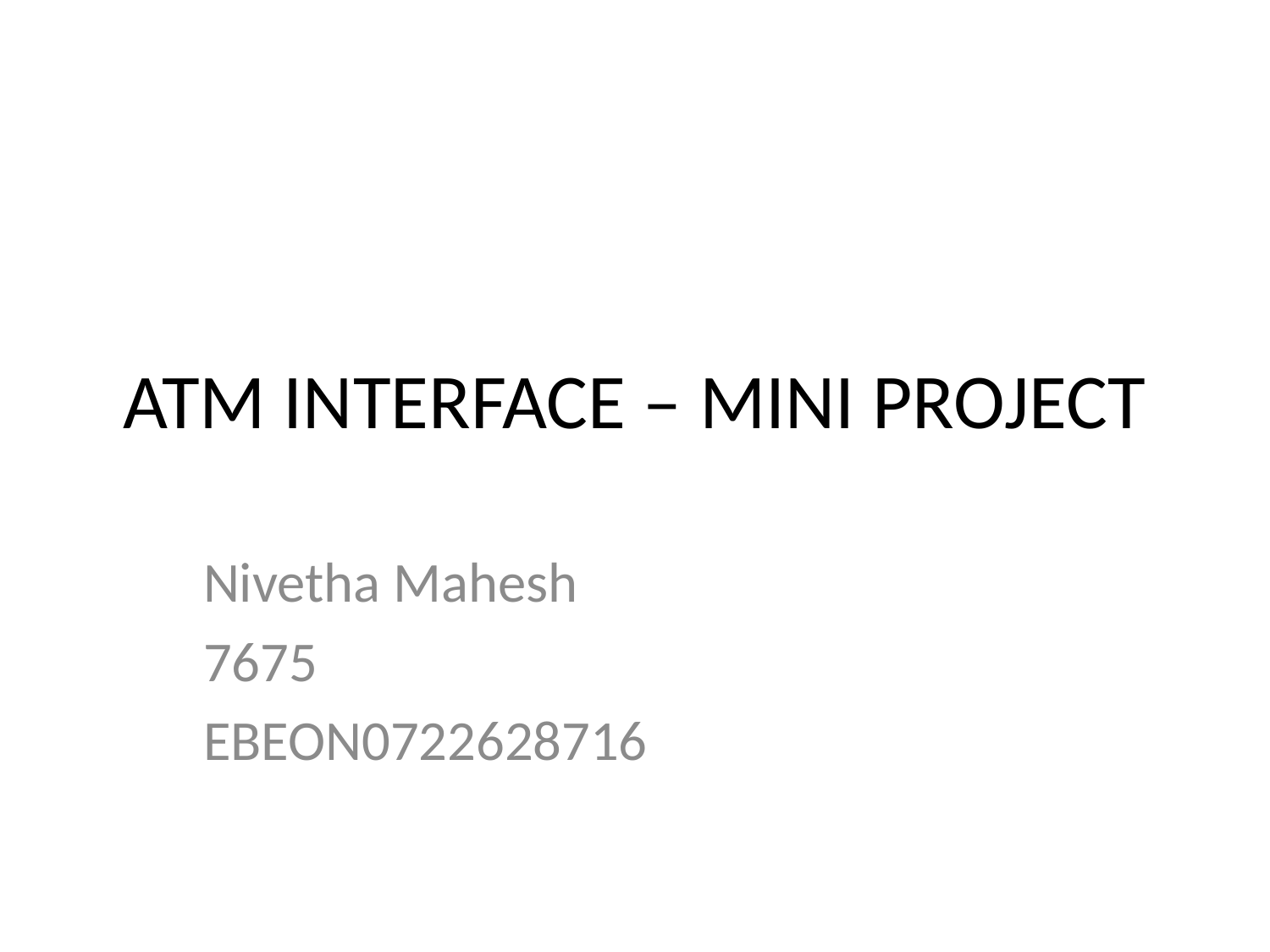

# ATM INTERFACE – MINI PROJECT
Nivetha Mahesh
7675
EBEON0722628716